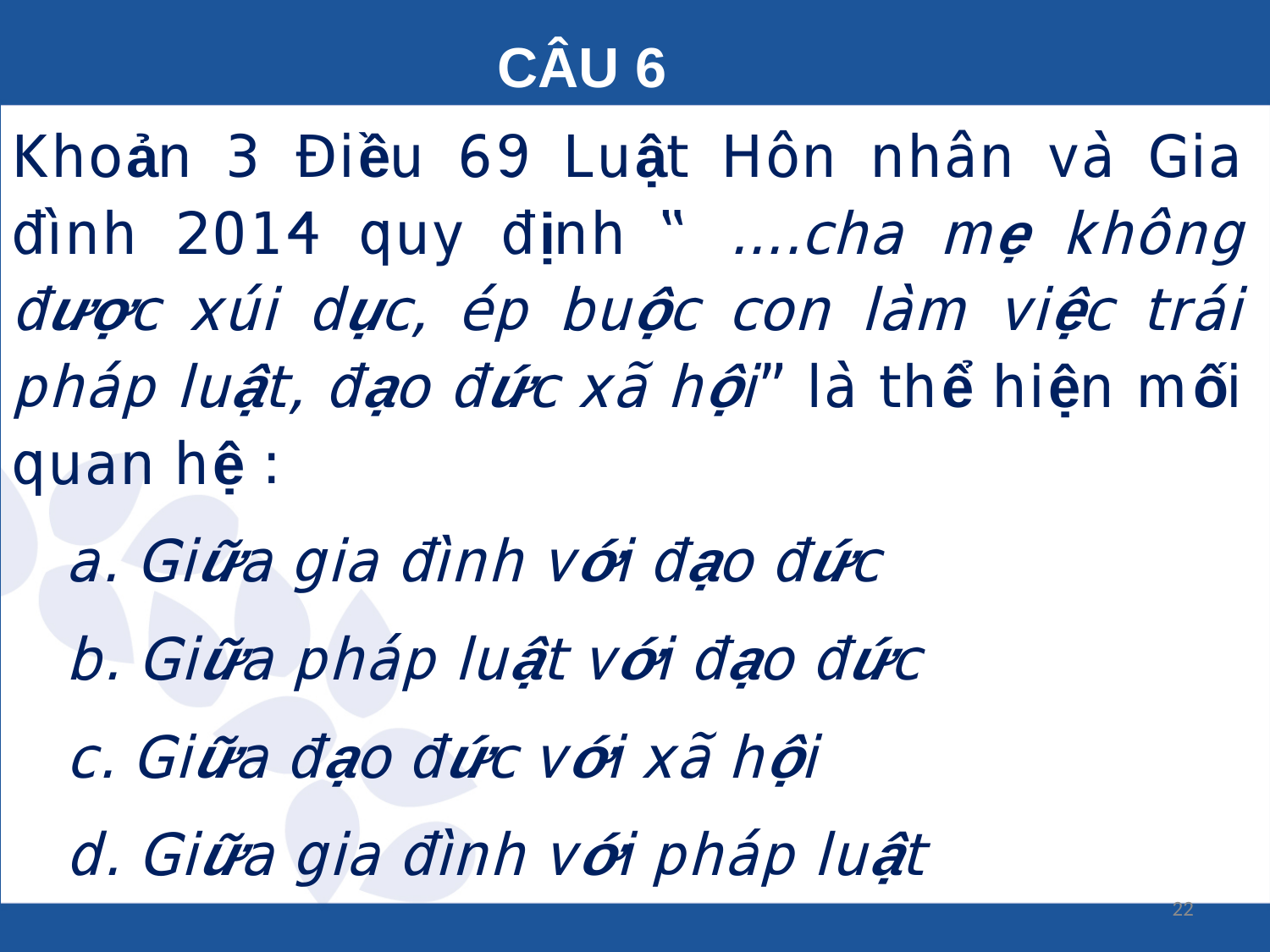

CÂU 6
Khoản 3 Điều 69 Luật Hôn nhân và Gia đình 2014 quy định “ ....cha mẹ không được xúi dục, ép buộc con làm việc trái pháp luật, đạo đức xã hội” là thể hiện mối quan hệ :
a. Giữa gia đình với đạo đức
b. Giữa pháp luật với đạo đức
c. Giữa đạo đức với xã hội
d. Giữa gia đình với pháp luật
22